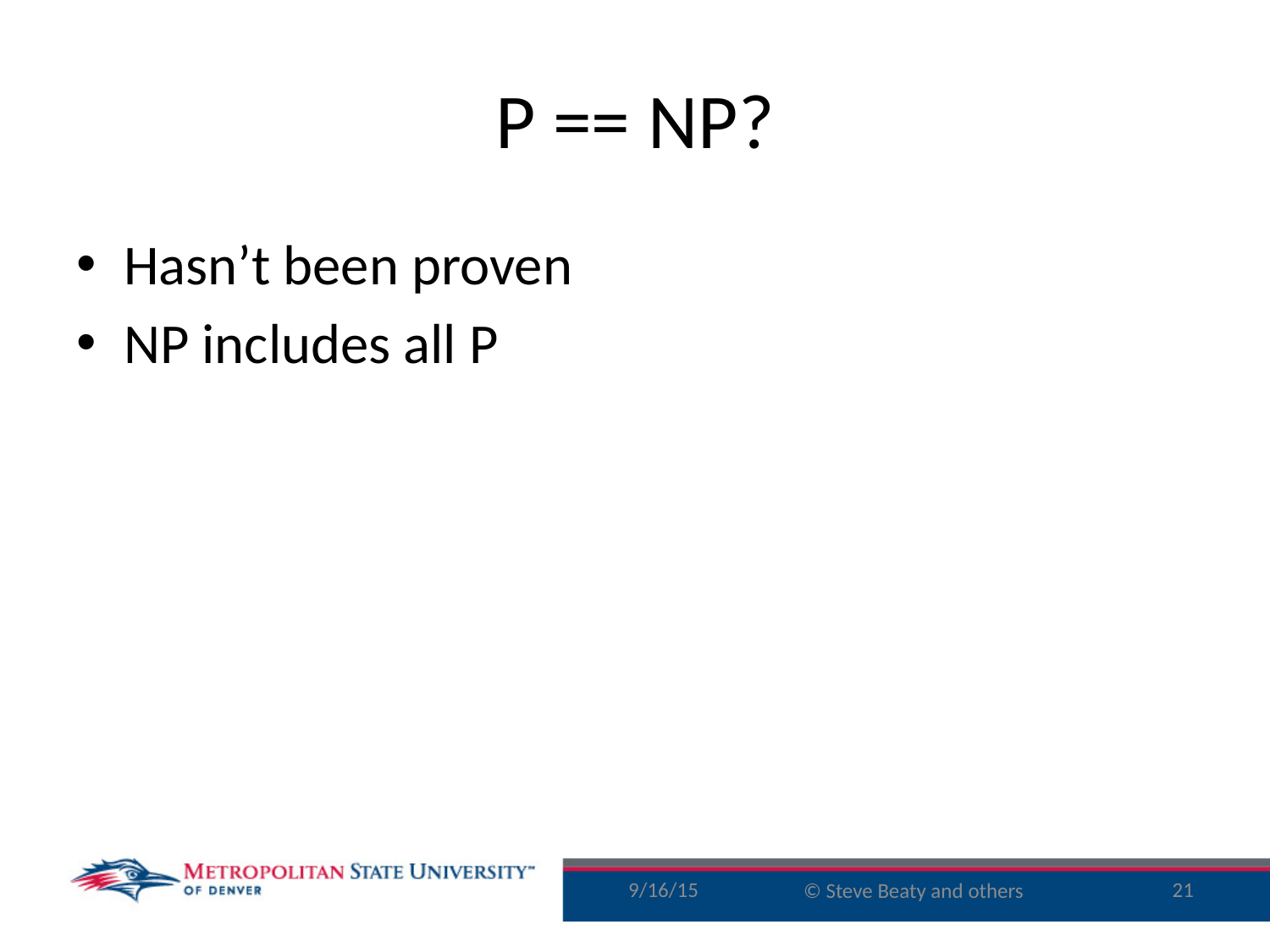

# P == NP?
Hasn’t been proven
NP includes all P
9/16/15
21
© Steve Beaty and others